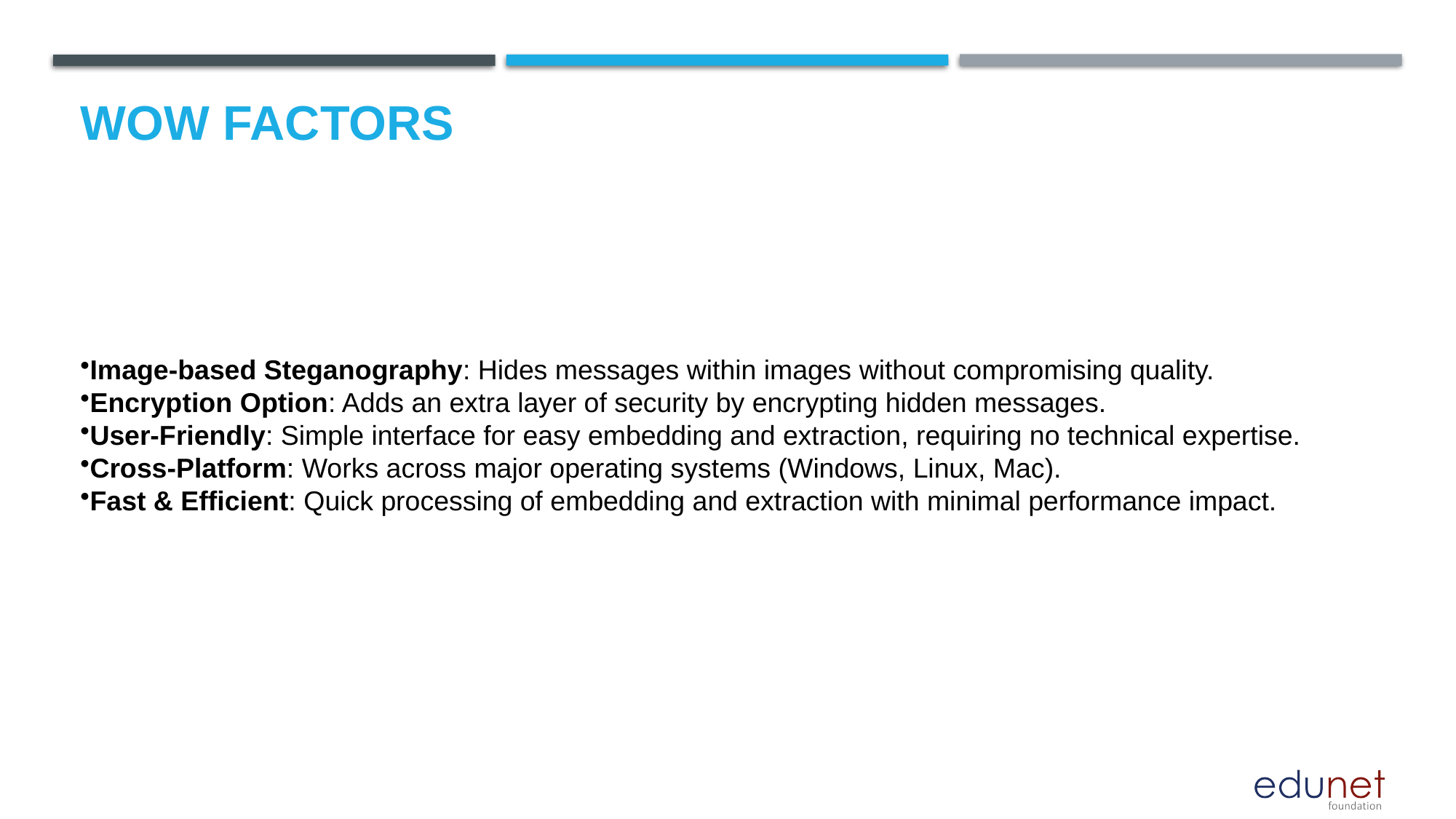

# Wow factors
Image-based Steganography: Hides messages within images without compromising quality.
Encryption Option: Adds an extra layer of security by encrypting hidden messages.
User-Friendly: Simple interface for easy embedding and extraction, requiring no technical expertise.
Cross-Platform: Works across major operating systems (Windows, Linux, Mac).
Fast & Efficient: Quick processing of embedding and extraction with minimal performance impact.